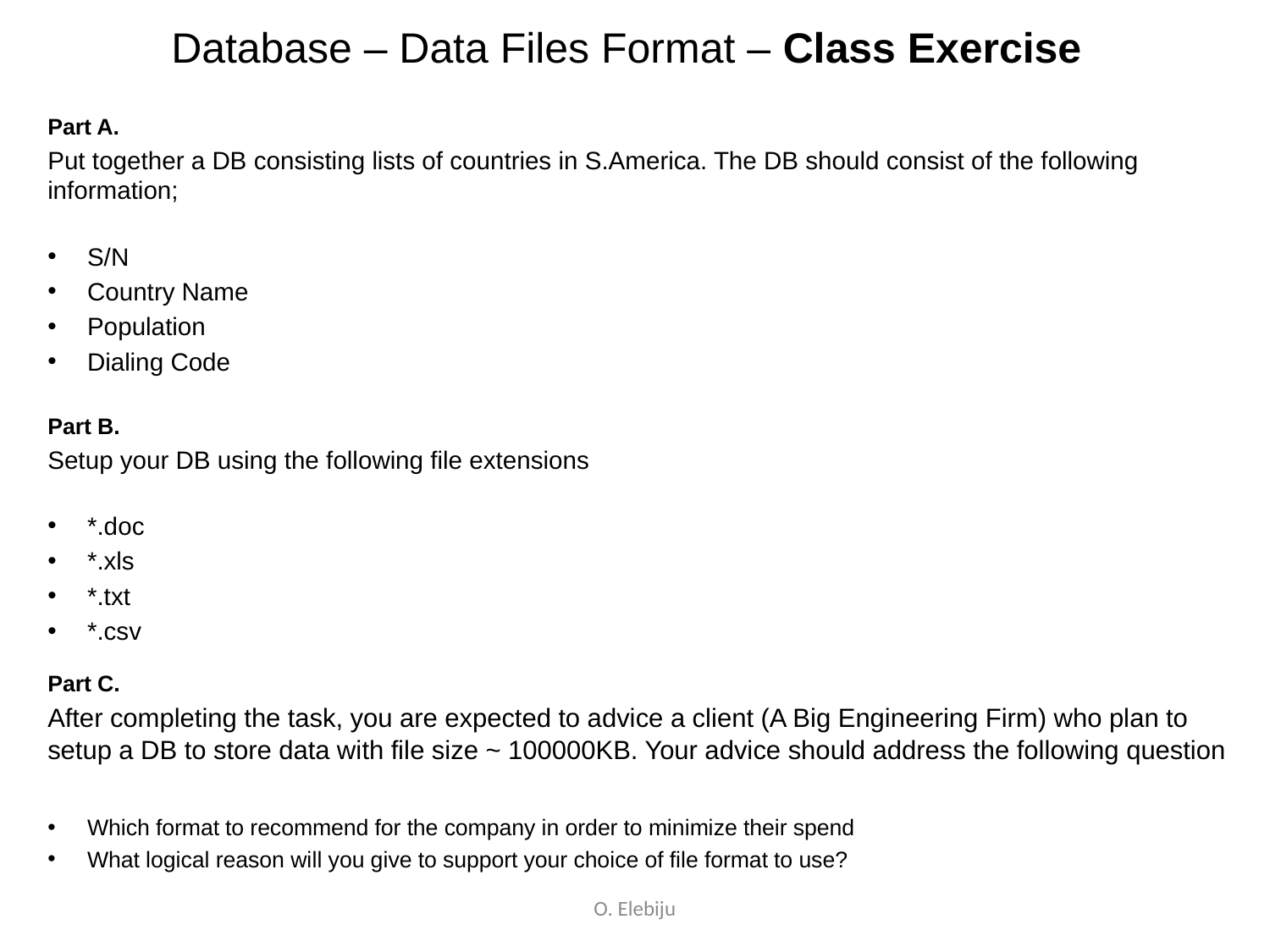

# Database – Data Files Format – Class Exercise
Part A.
Put together a DB consisting lists of countries in S.America. The DB should consist of the following information;

S/N
Country Name
Population
Dialing Code

Part B.
Setup your DB using the following file extensions

*.doc
*.xls
*.txt
*.csv

Part C.
After completing the task, you are expected to advice a client (A Big Engineering Firm) who plan to setup a DB to store data with file size ~ 100000KB. Your advice should address the following question

Which format to recommend for the company in order to minimize their spend
What logical reason will you give to support your choice of file format to use?

O. Elebiju